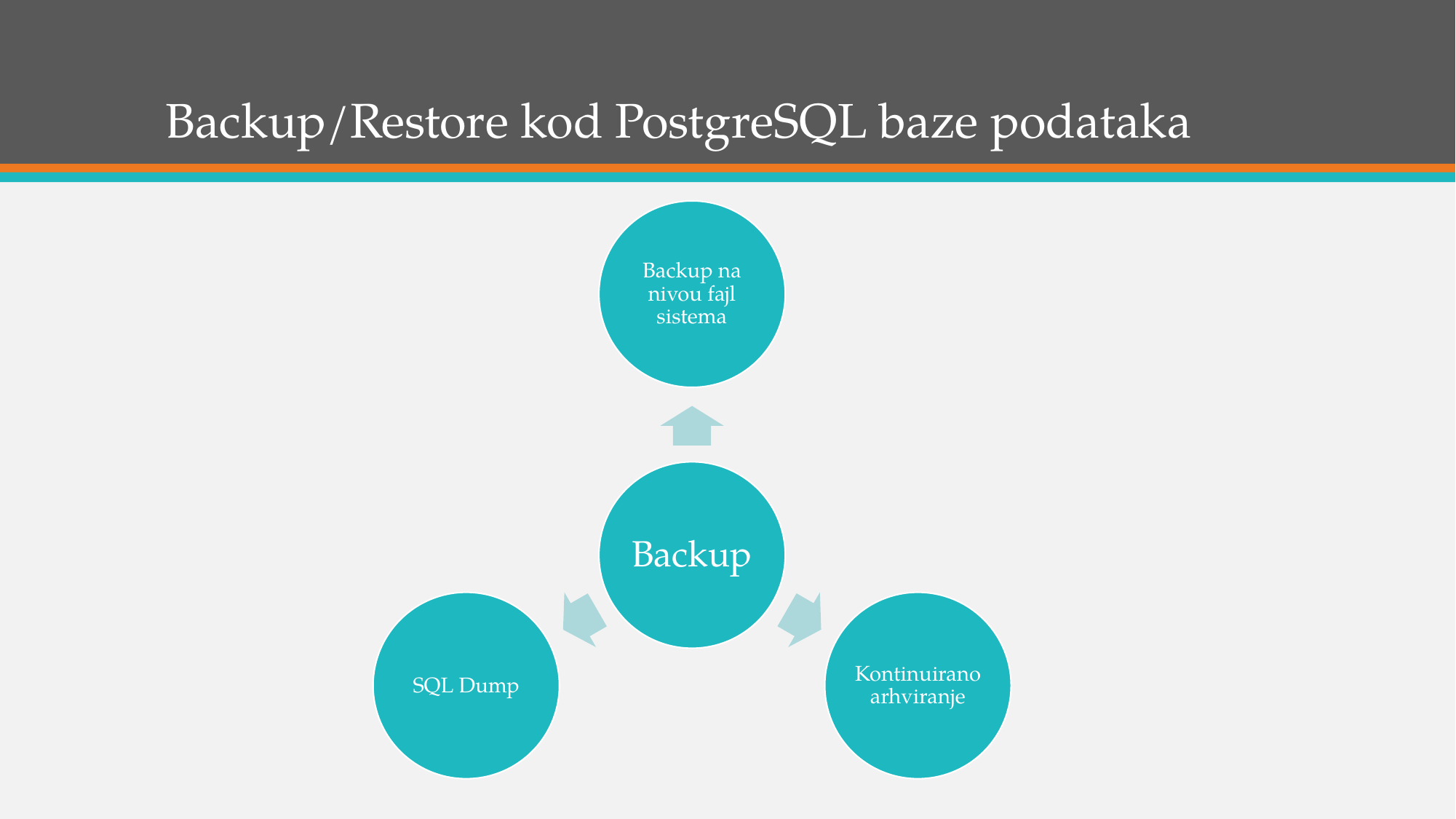

# Backup/Restore kod PostgreSQL baze podataka
Backup

Backup na nivou fajl sistema

Kontinuirano arhviranje

SQL Dump